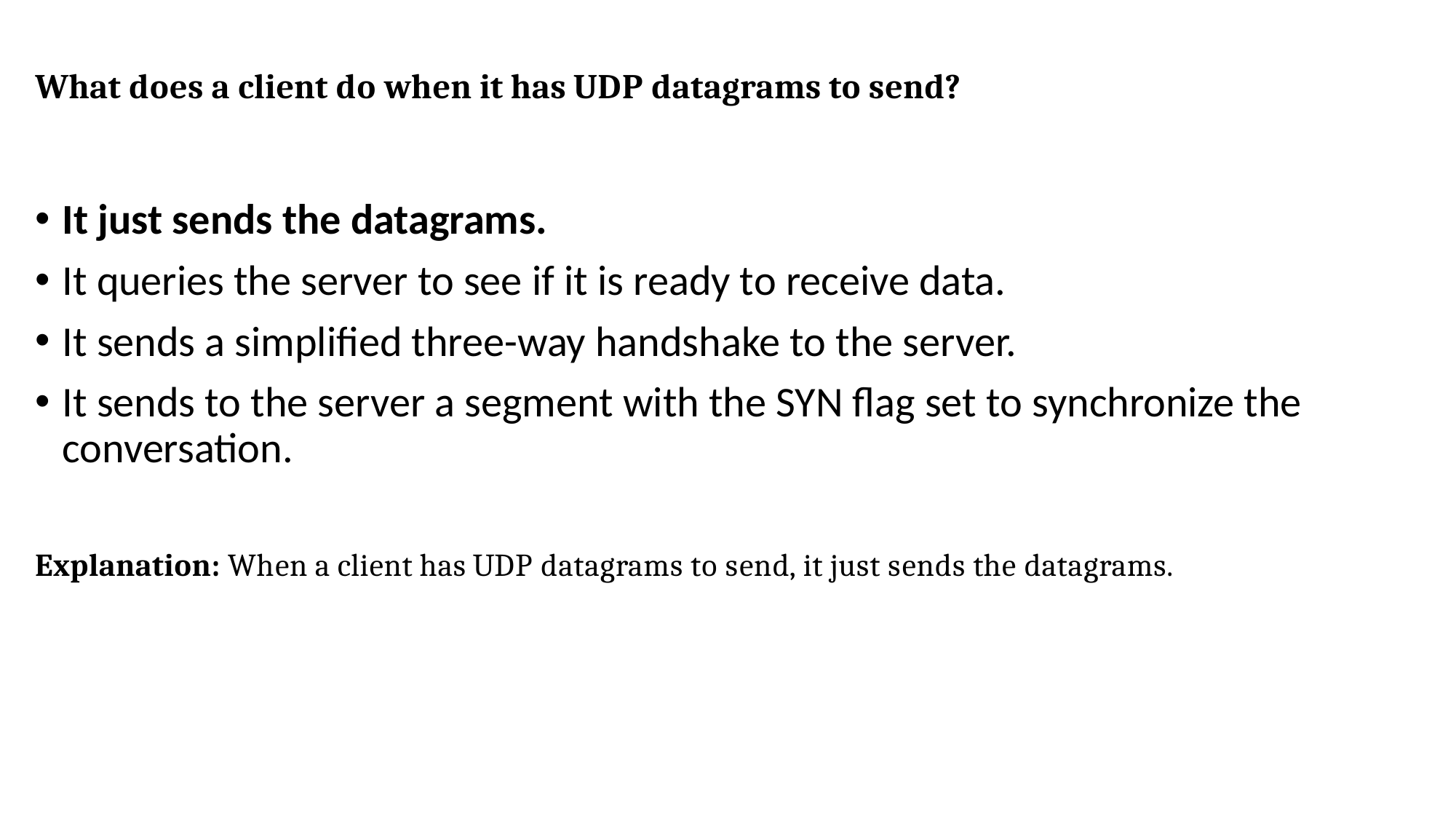

# What does a client do when it has UDP datagrams to send?
It just sends the datagrams.
It queries the server to see if it is ready to receive data.
It sends a simplified three-way handshake to the server.
It sends to the server a segment with the SYN flag set to synchronize the conversation.
Explanation: When a client has UDP datagrams to send, it just sends the datagrams.